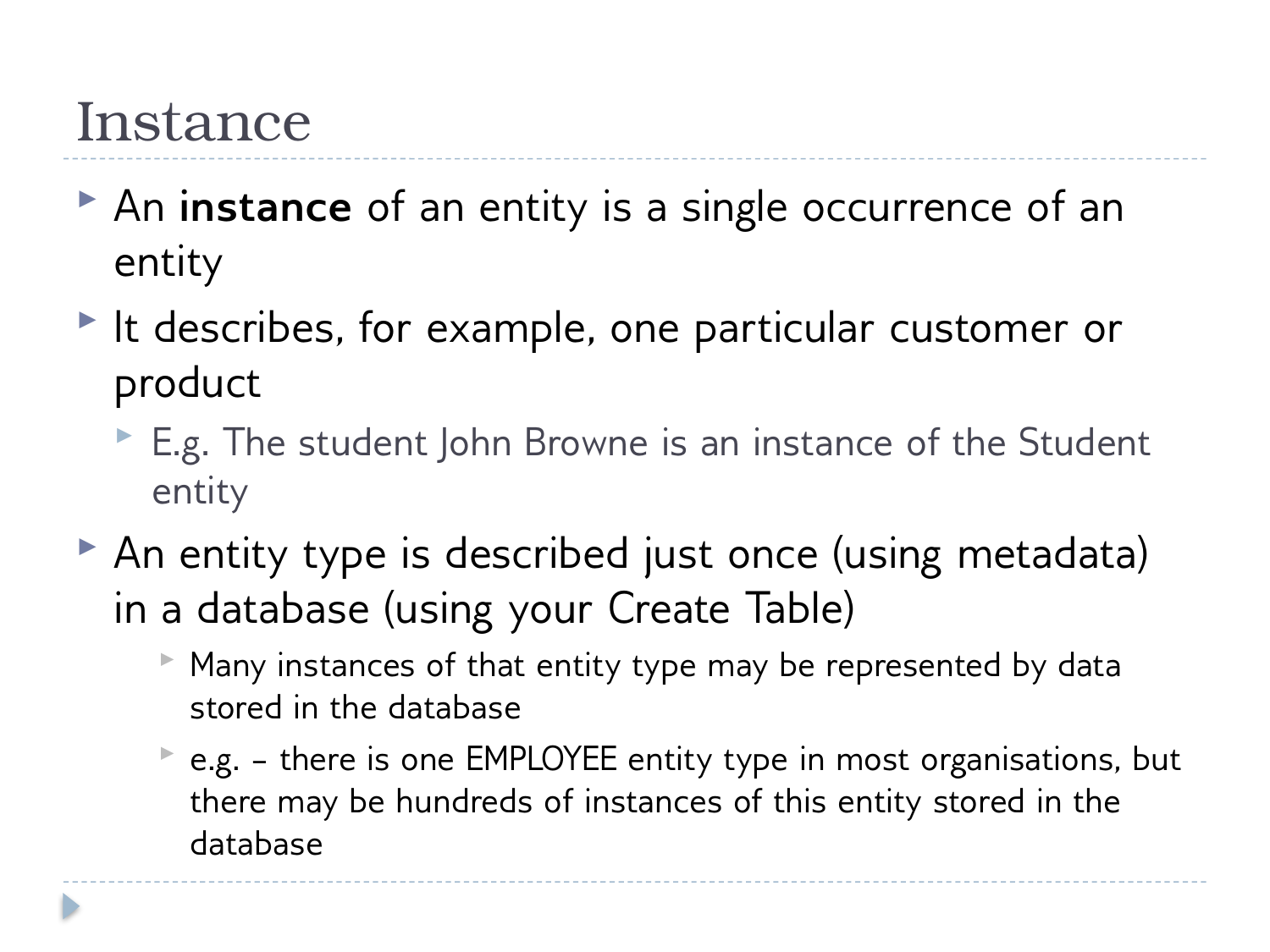

# Instance
An instance of an entity is a single occurrence of an entity
It describes, for example, one particular customer or product
E.g. The student John Browne is an instance of the Student entity
An entity type is described just once (using metadata) in a database (using your Create Table)
Many instances of that entity type may be represented by data stored in the database
e.g. – there is one EMPLOYEE entity type in most organisations, but there may be hundreds of instances of this entity stored in the database